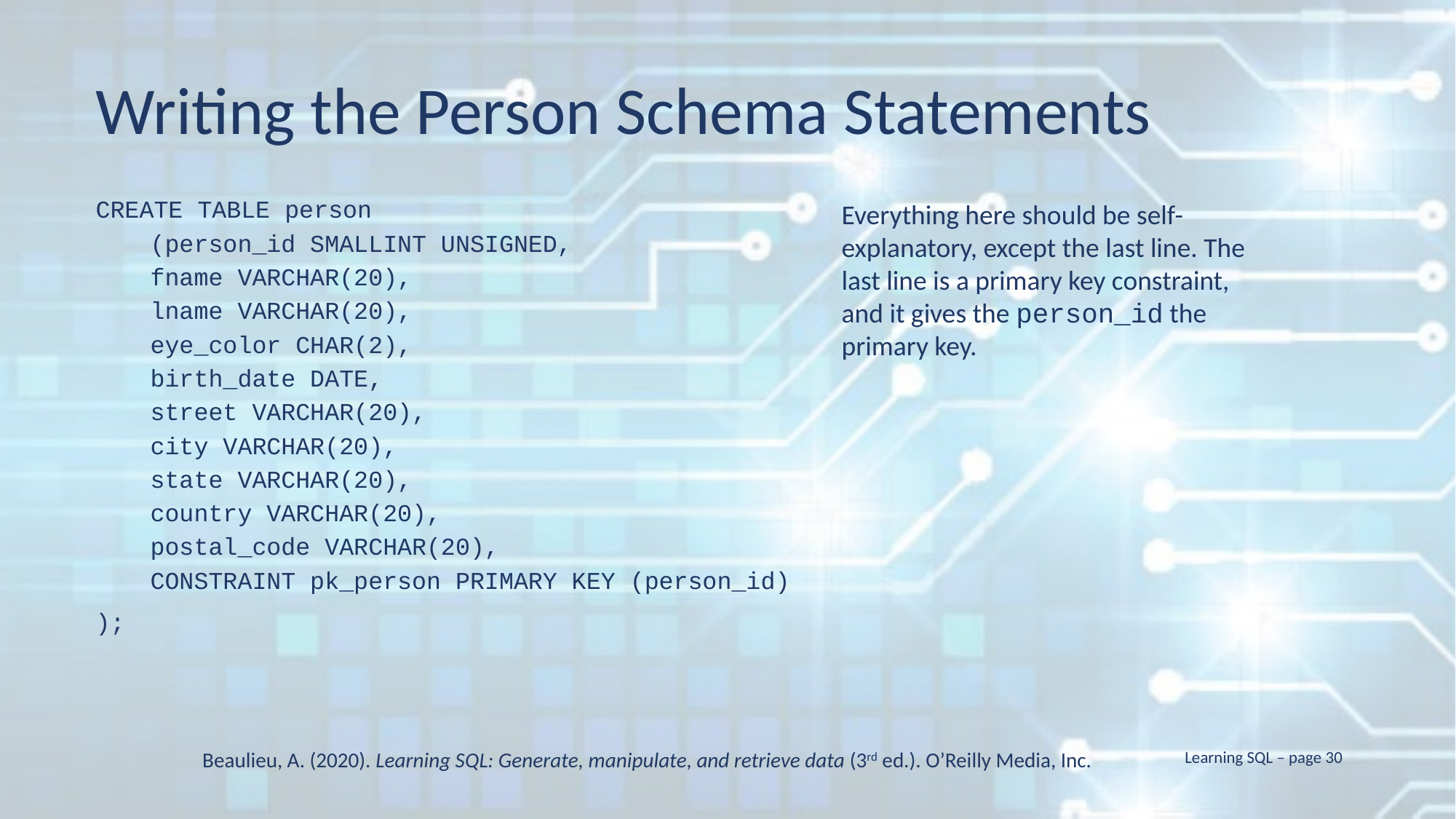

Writing the Person Schema Statements
CREATE TABLE person
(person_id SMALLINT UNSIGNED,
fname VARCHAR(20),
lname VARCHAR(20),
eye_color CHAR(2),
birth_date DATE,
street VARCHAR(20),
city VARCHAR(20),
state VARCHAR(20),
country VARCHAR(20),
postal_code VARCHAR(20),
CONSTRAINT pk_person PRIMARY KEY (person_id)
);
Everything here should be self-explanatory, except the last line. The last line is a primary key constraint, and it gives the person_id the primary key.
Beaulieu, A. (2020). Learning SQL: Generate, manipulate, and retrieve data (3rd ed.). O’Reilly Media, Inc.
Learning SQL – page 30